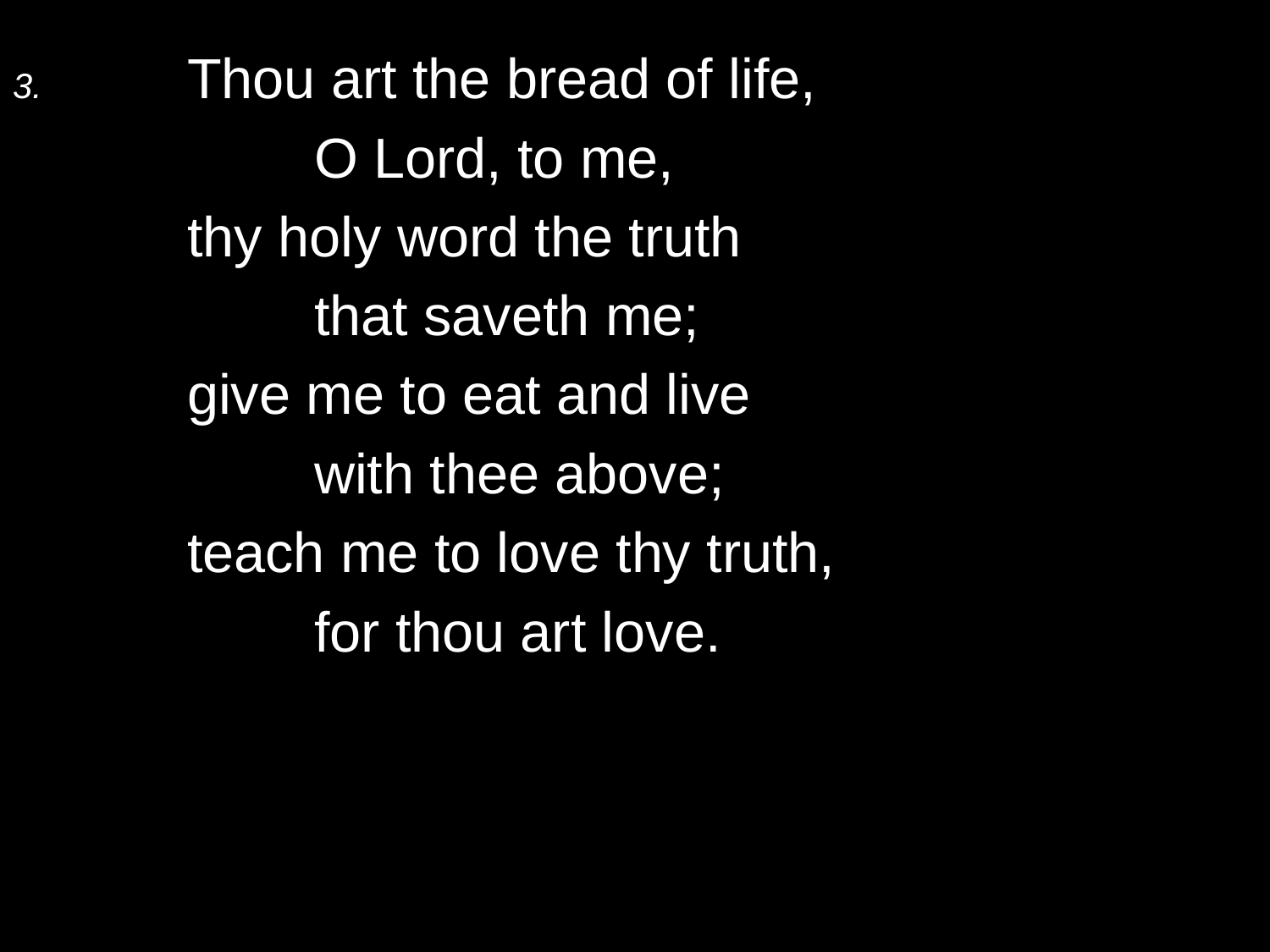

3.	Thou art the bread of life,
		O Lord, to me,
	thy holy word the truth
		that saveth me;
	give me to eat and live
		with thee above;
	teach me to love thy truth,
		for thou art love.